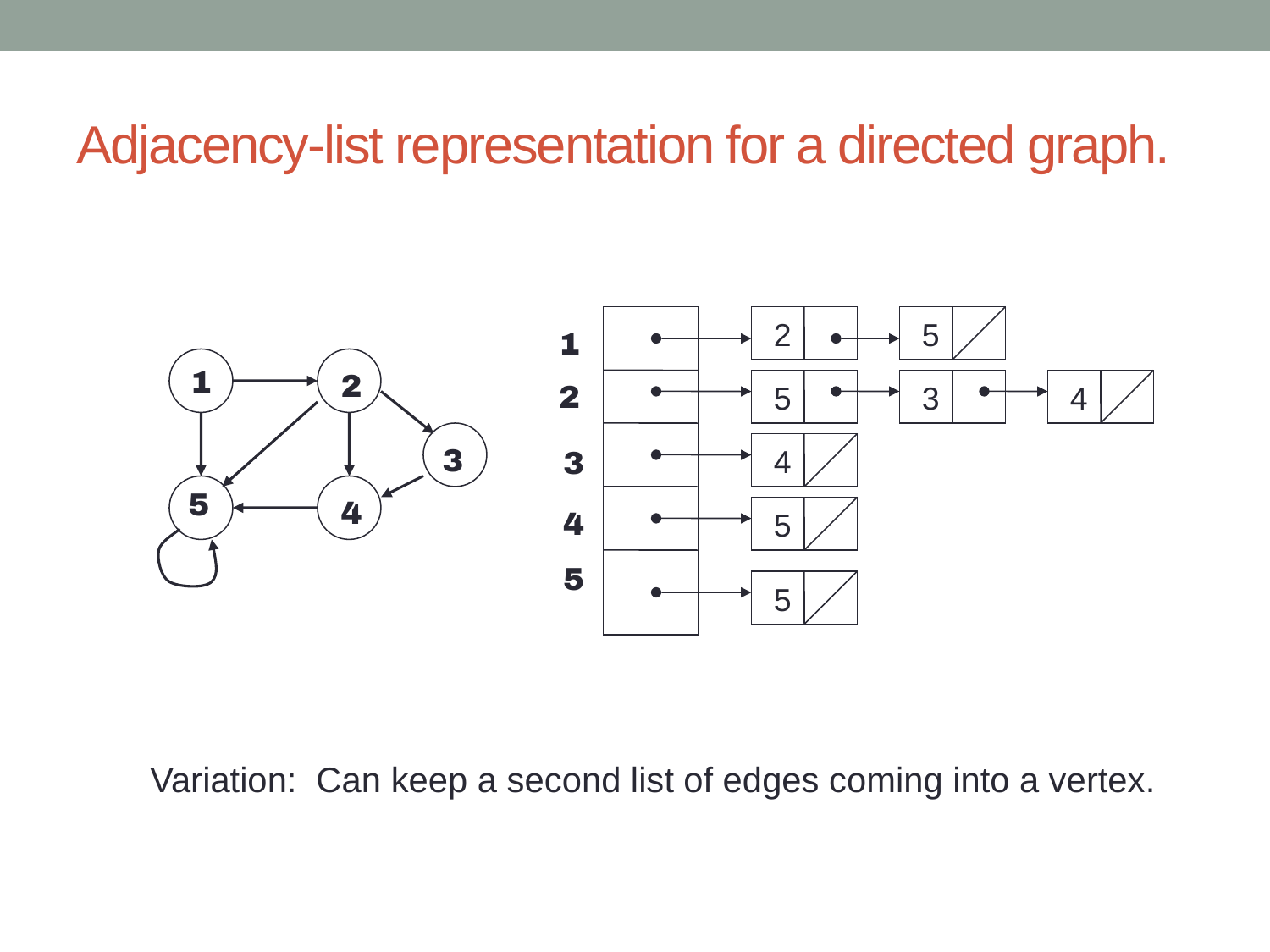

# Adjacency-list representation for a directed graph.

2
5
 1

1
2
 2

5
3
4

3

4
  3

5
4

  4

5

  5

5

Variation:  Can keep a second list of edges coming into a vertex.